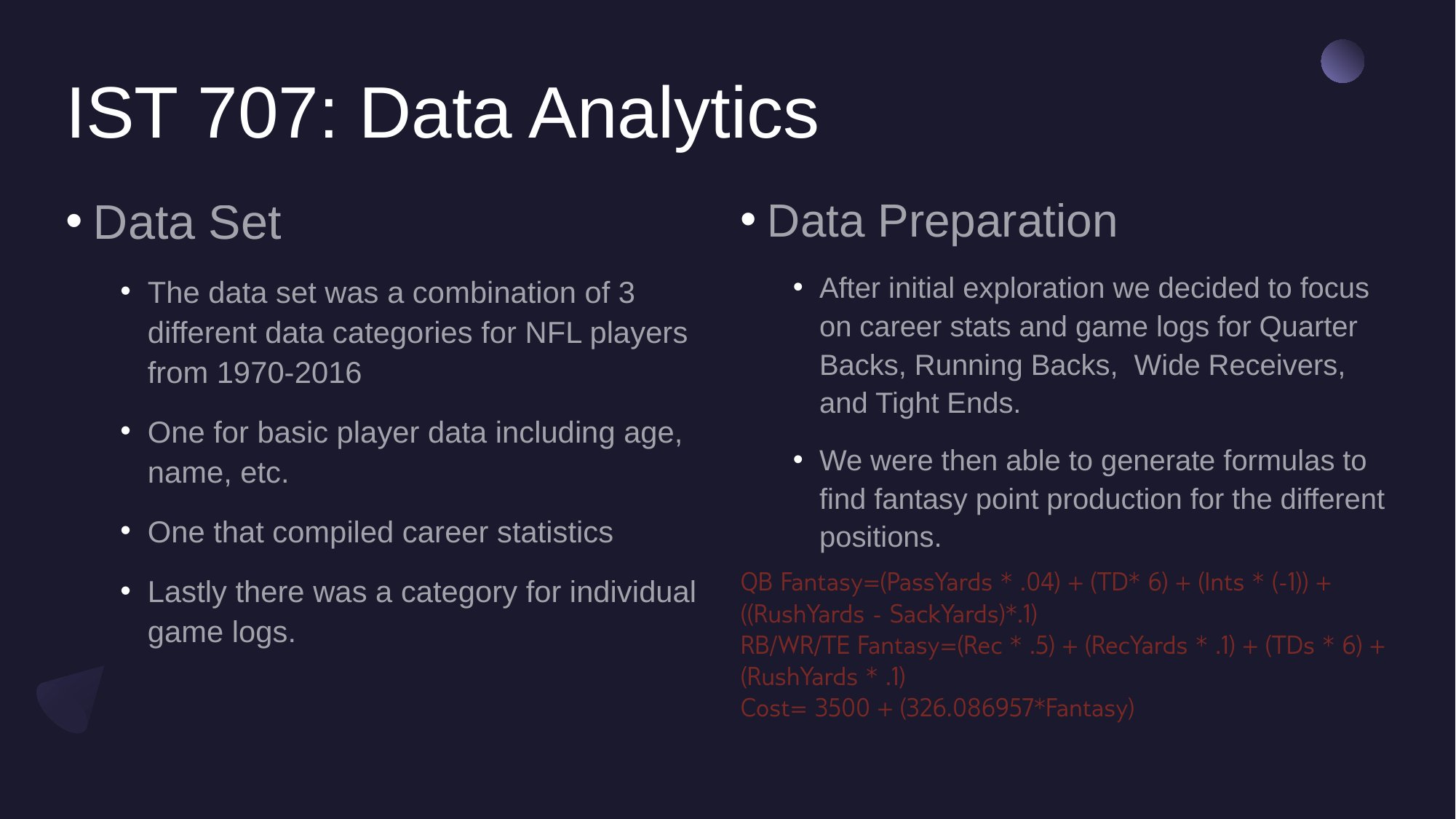

# IST 707: Data Analytics
Data Set
The data set was a combination of 3 different data categories for NFL players from 1970-2016
One for basic player data including age, name, etc.
One that compiled career statistics
Lastly there was a category for individual game logs.

Data Preparation
After initial exploration we decided to focus on career stats and game logs for Quarter Backs, Running Backs,  Wide Receivers, and Tight Ends.
We were then able to generate formulas to find fantasy point production for the different positions.
QB Fantasy=(PassYards * .04) + (TD* 6) + (Ints * (-1)) + ((RushYards - SackYards)*.1)
RB/WR/TE Fantasy=(Rec * .5) + (RecYards * .1) + (TDs * 6) + (RushYards * .1)
Cost= 3500 + (326.086957*Fantasy)